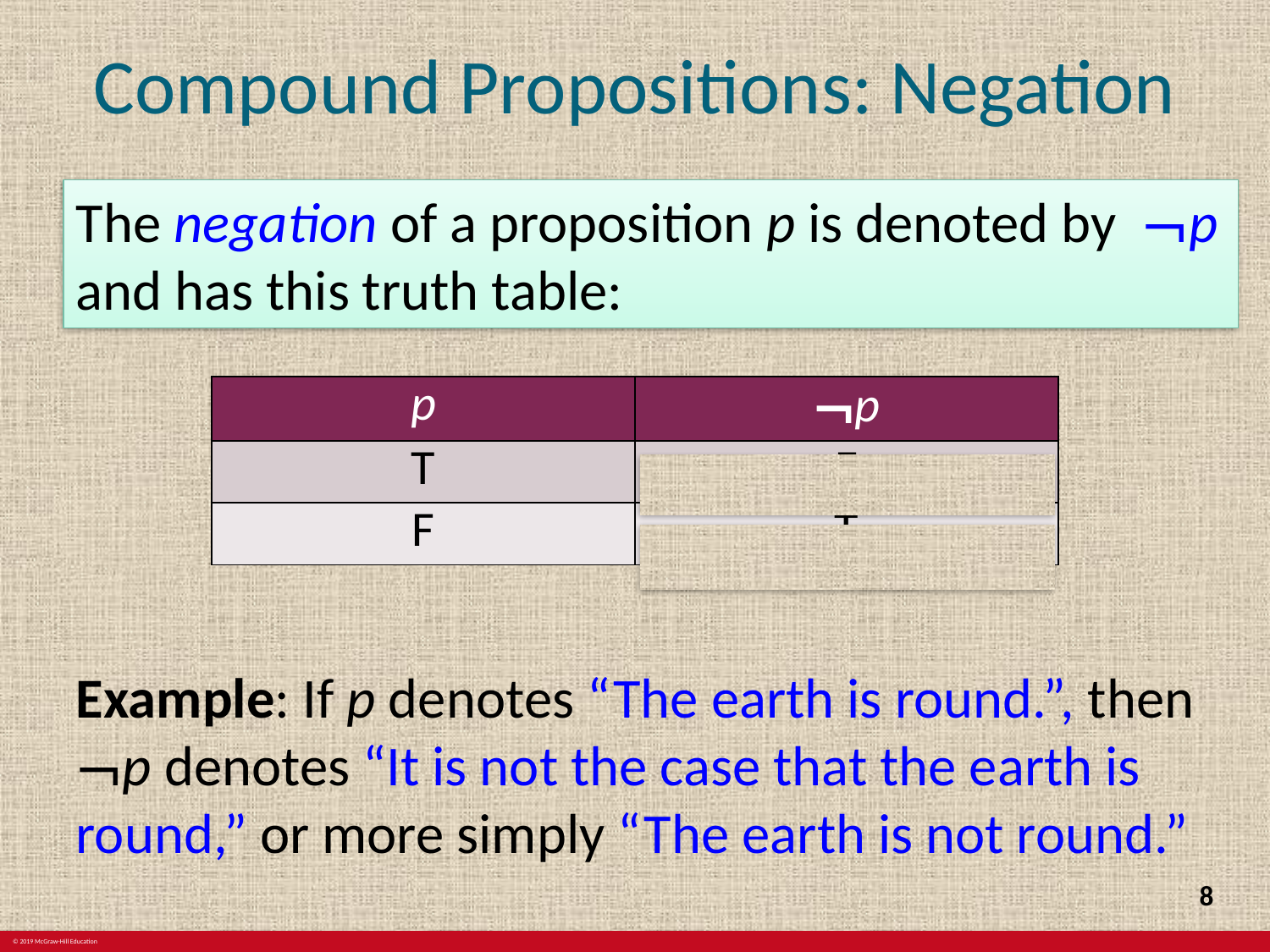

# Compound Propositions: Negation
The negation of a proposition p is denoted by  ¬p and has this truth table:
| p | ¬p |
| --- | --- |
| T | F |
| F | T |

Example: If p denotes “The earth is round.”, then ¬p denotes “It is not the case that the earth is round,” or more simply “The earth is not round.”
8